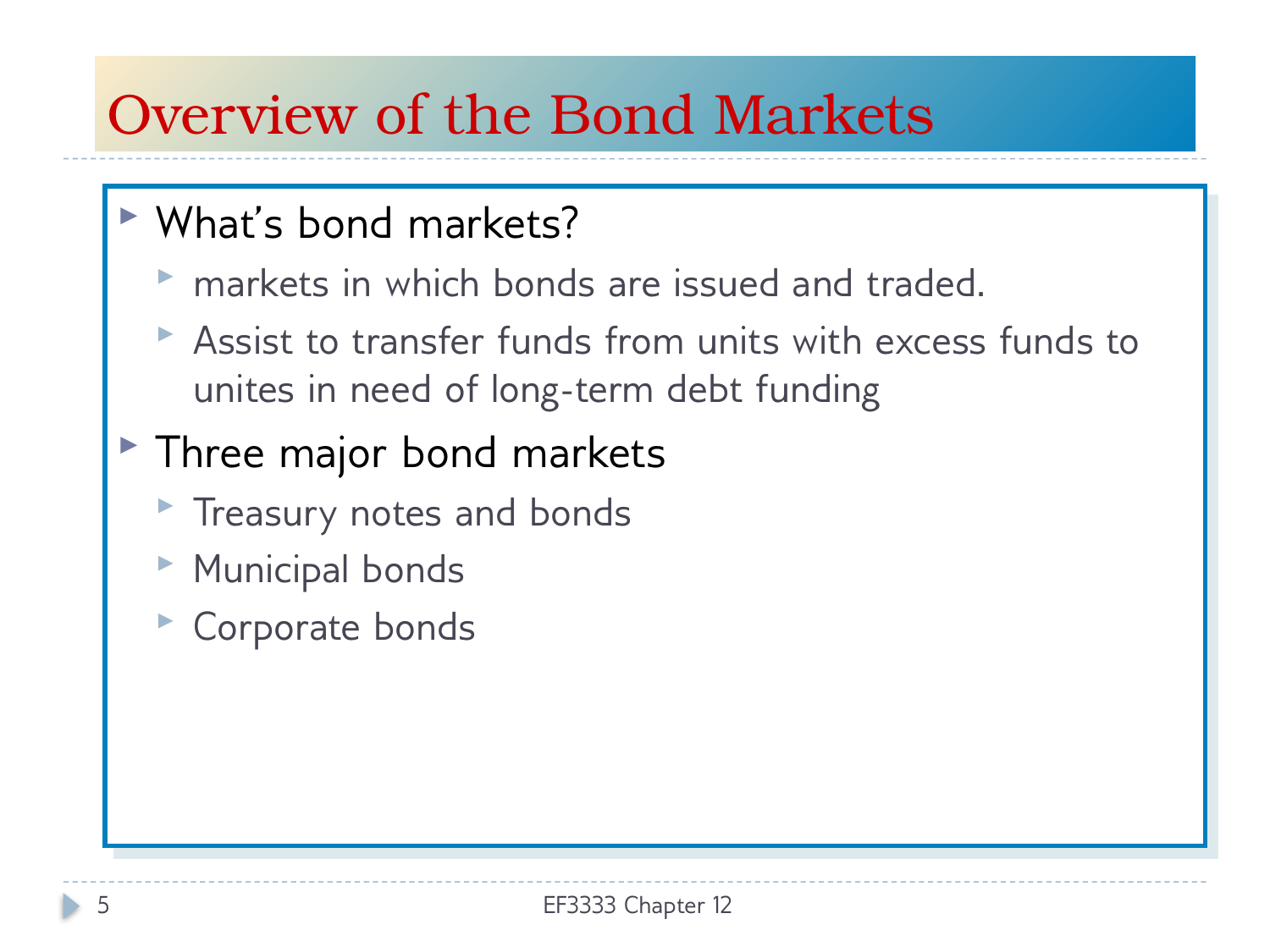

# Overview of the Bond Markets
What’s bond markets?
markets in which bonds are issued and traded.
Assist to transfer funds from units with excess funds to unites in need of long-term debt funding
Three major bond markets
Treasury notes and bonds
Municipal bonds
Corporate bonds
5
EF3333 Chapter 12